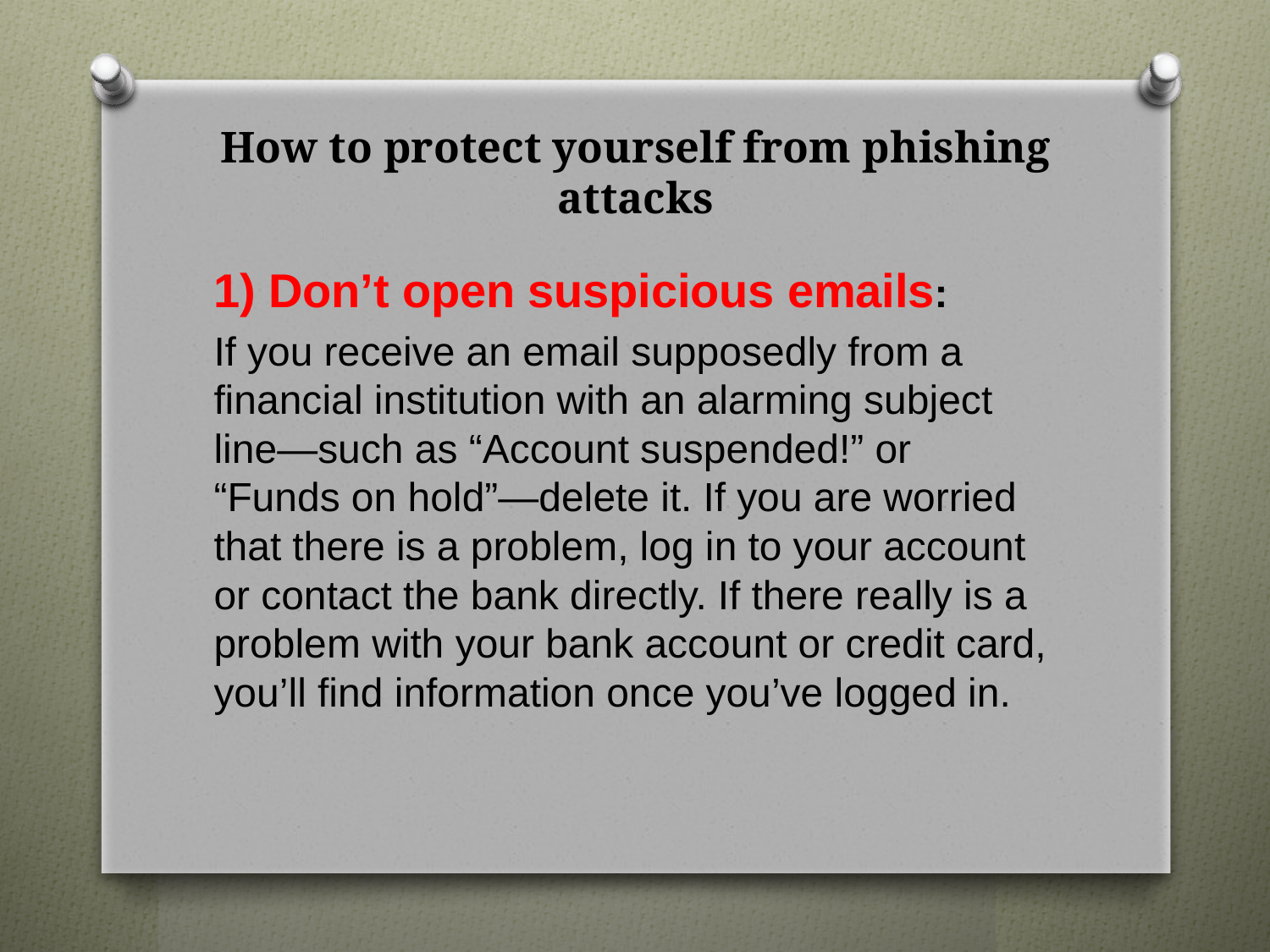

# How to protect yourself from phishing attacks
1) Don’t open suspicious emails:
If you receive an email supposedly from a financial institution with an alarming subject line—such as “Account suspended!” or “Funds on hold”—delete it. If you are worried that there is a problem, log in to your account or contact the bank directly. If there really is a problem with your bank account or credit card, you’ll find information once you’ve logged in.